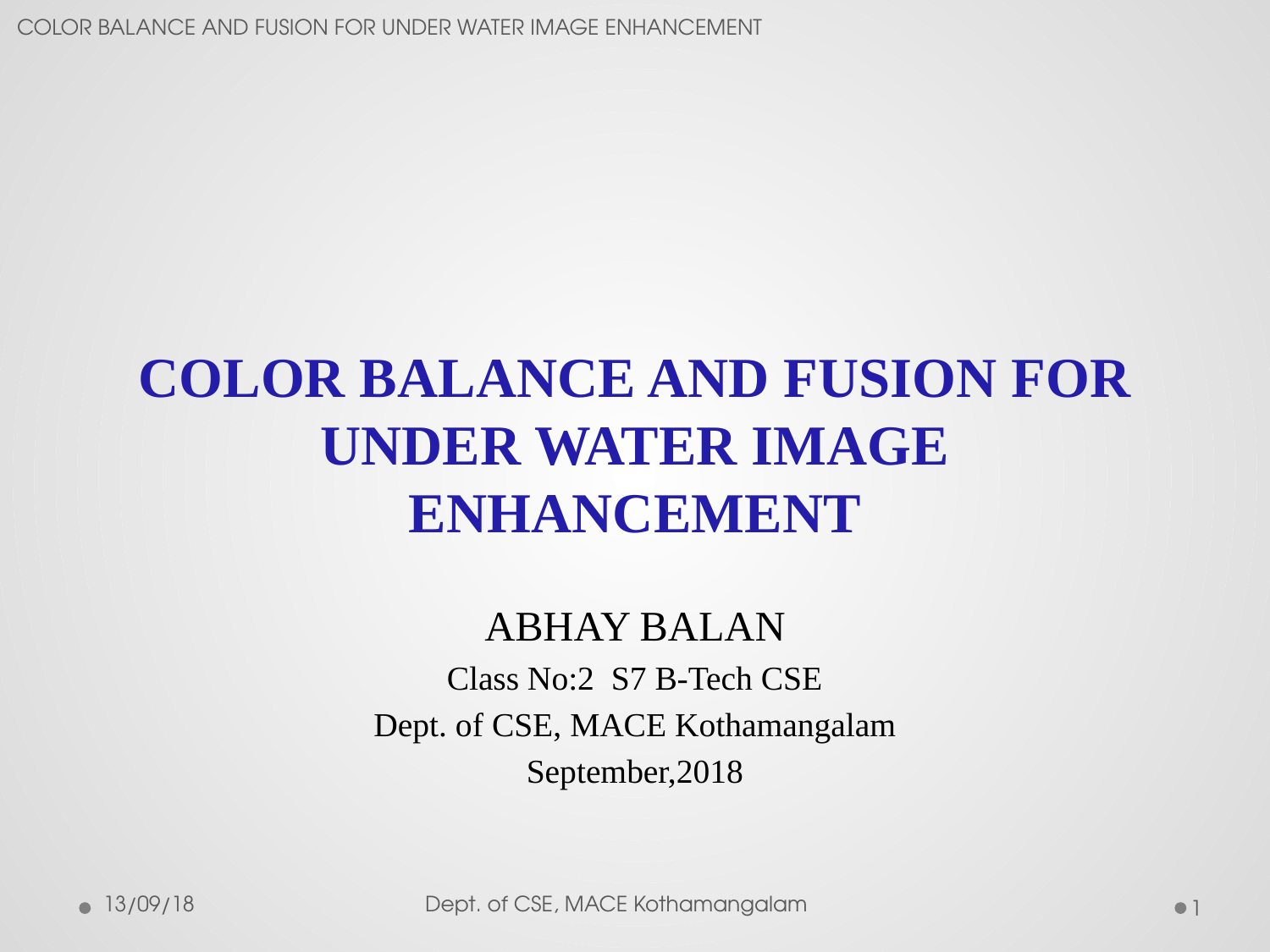

COLOR BALANCE AND FUSION FOR UNDER WATER IMAGE ENHANCEMENT
# COLOR BALANCE AND FUSION FOR UNDER WATER IMAGE ENHANCEMENT
ABHAY BALAN
Class No:2  S7 B-Tech CSE
Dept. of CSE, MACE Kothamangalam
September,2018

13/09/18
 Dept. of CSE, MACE Kothamangalam
1